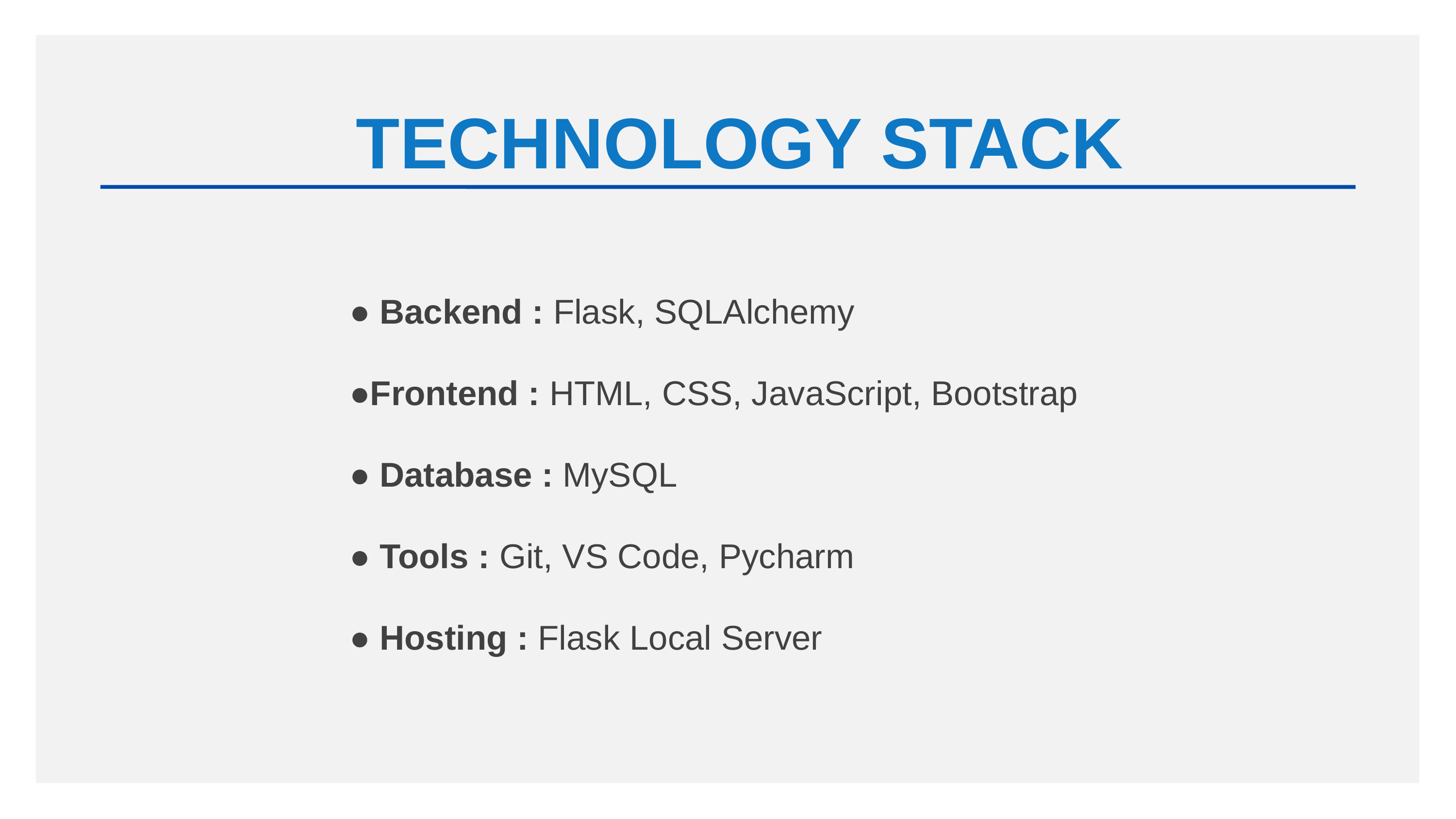

TECHNOLOGY STACK

● Backend : Flask, SQLAlchemy
●Frontend : HTML, CSS, JavaScript, Bootstrap
● Database : MySQL
● Tools : Git, VS Code, Pycharm
● Hosting : Flask Local Server